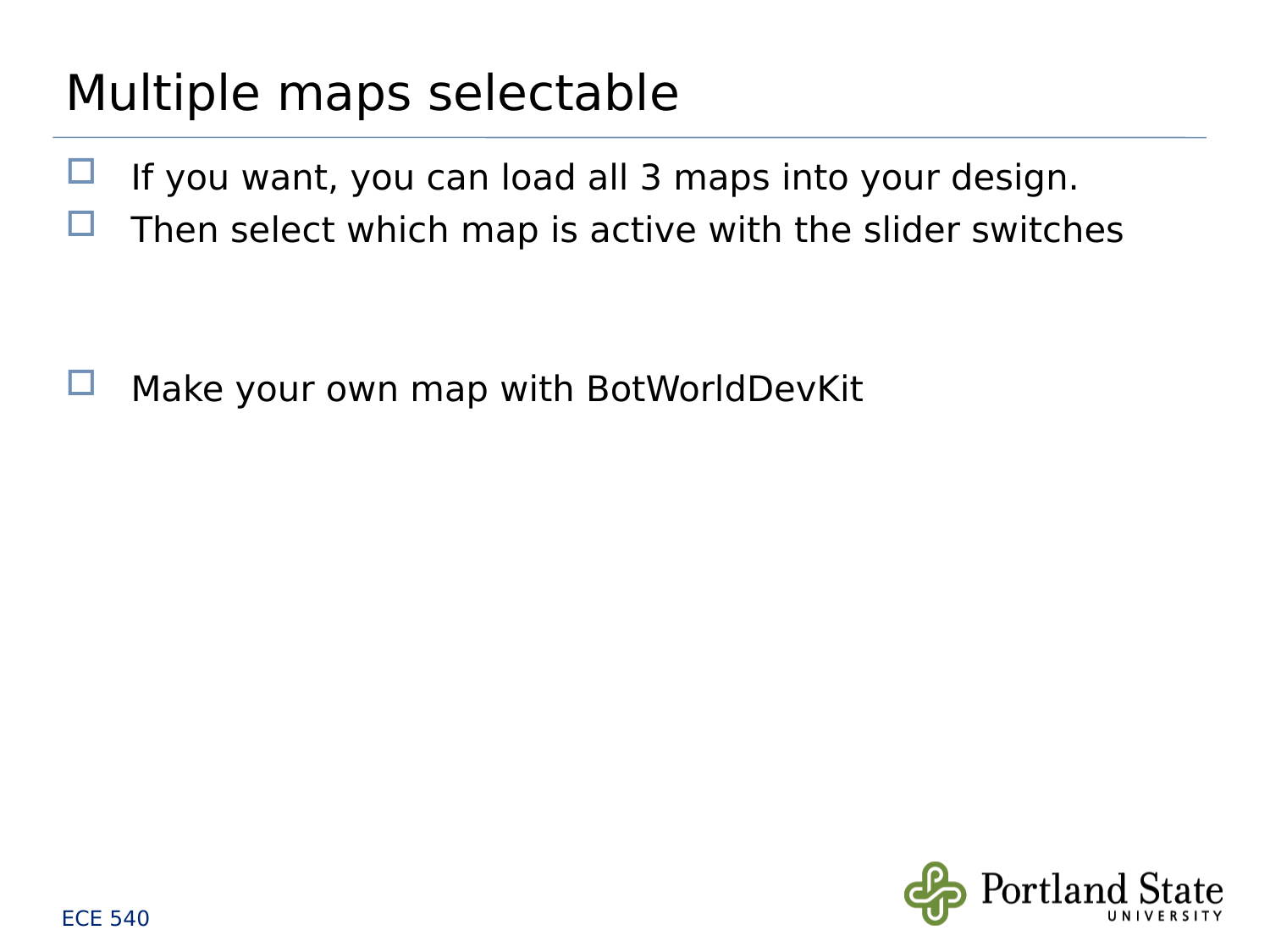

# Multiple maps selectable
If you want, you can load all 3 maps into your design.
Then select which map is active with the slider switches

Make your own map with BotWorldDevKit